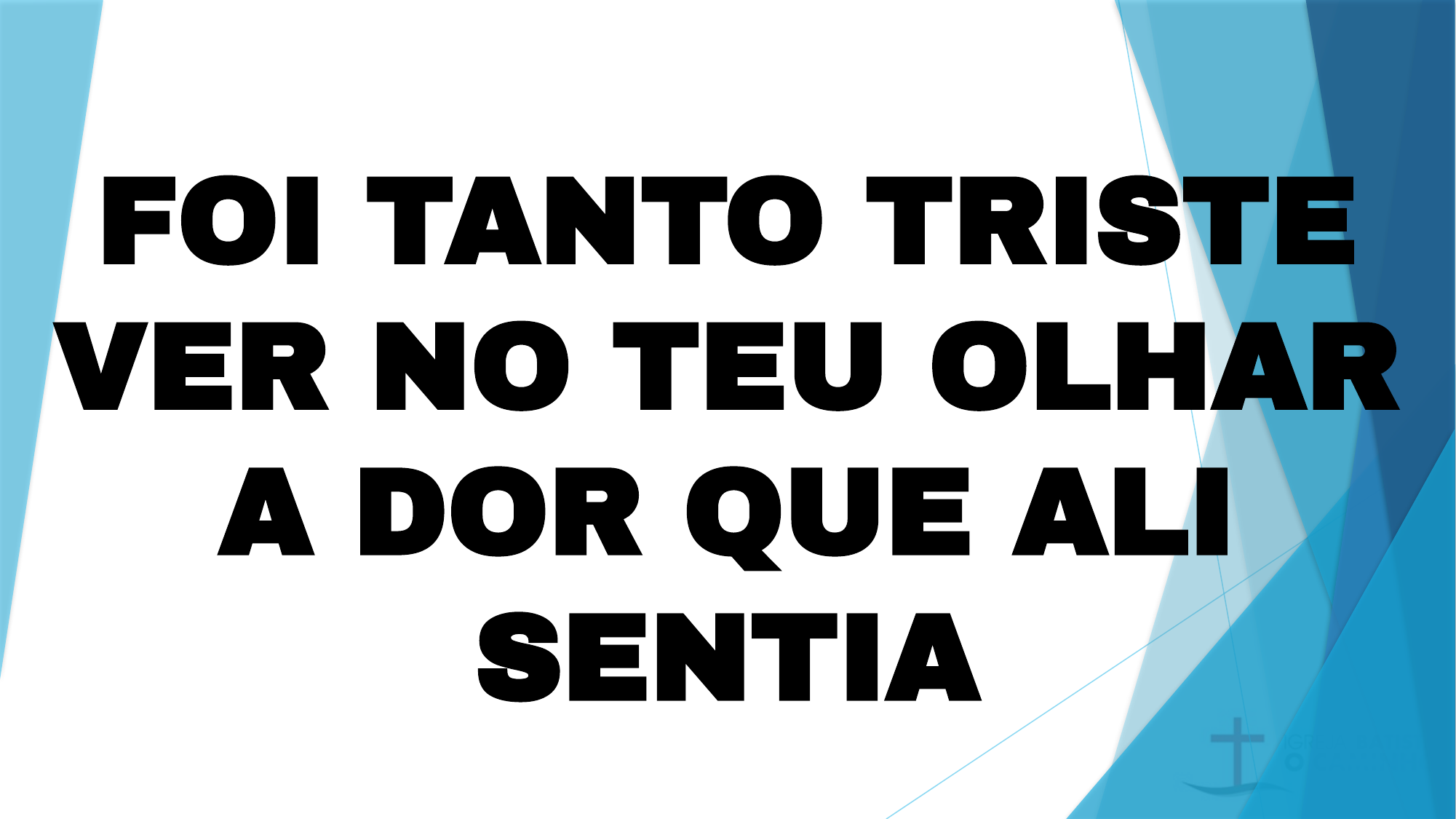

# FOI TANTO TRISTE VER NO TEU OLHAR A DOR QUE ALI SENTIA